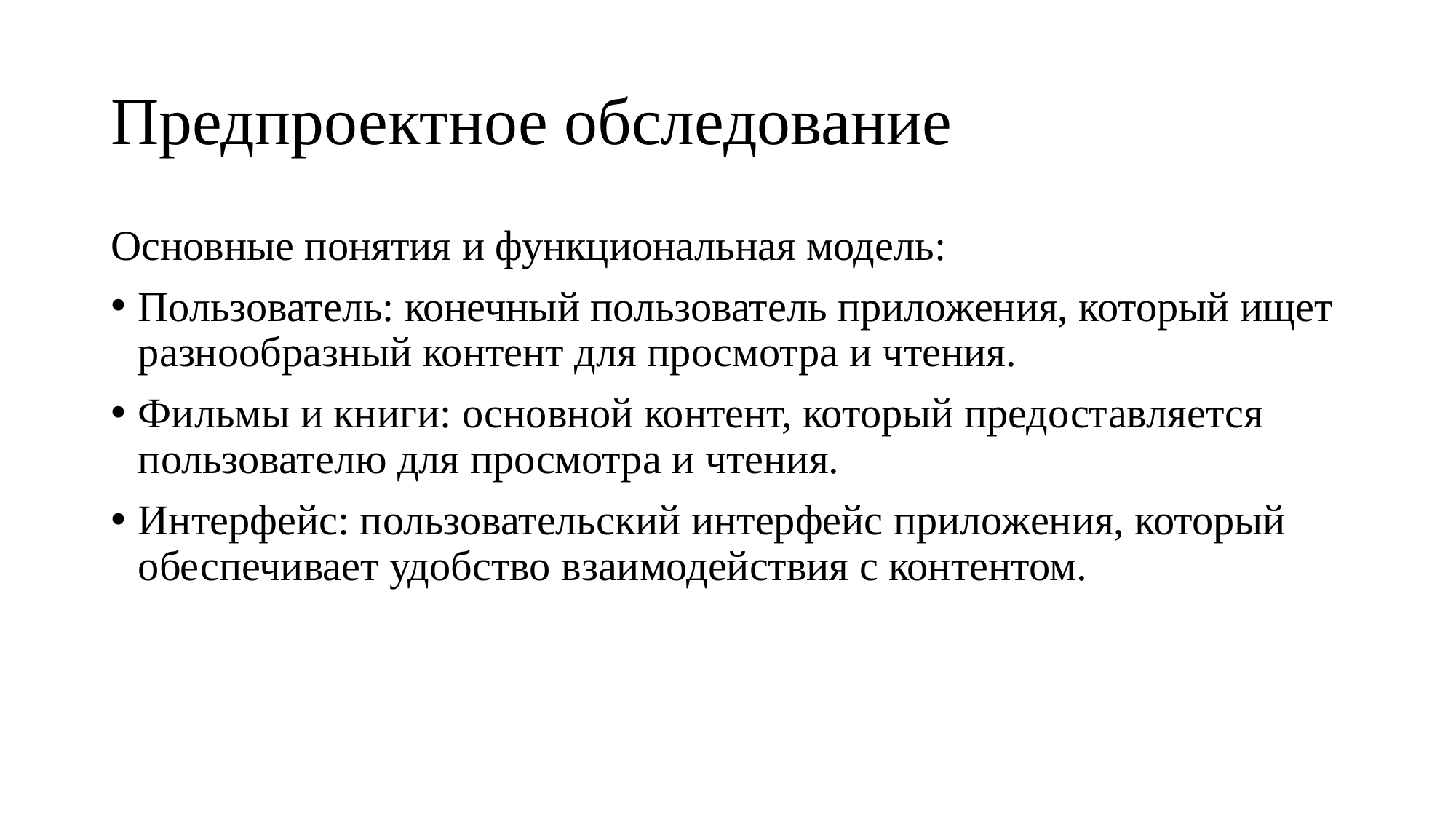

# Предпроектное обследование
Основные понятия и функциональная модель:
Пользователь: конечный пользователь приложения, который ищет разнообразный контент для просмотра и чтения.
Фильмы и книги: основной контент, который предоставляется пользователю для просмотра и чтения.
Интерфейс: пользовательский интерфейс приложения, который обеспечивает удобство взаимодействия с контентом.